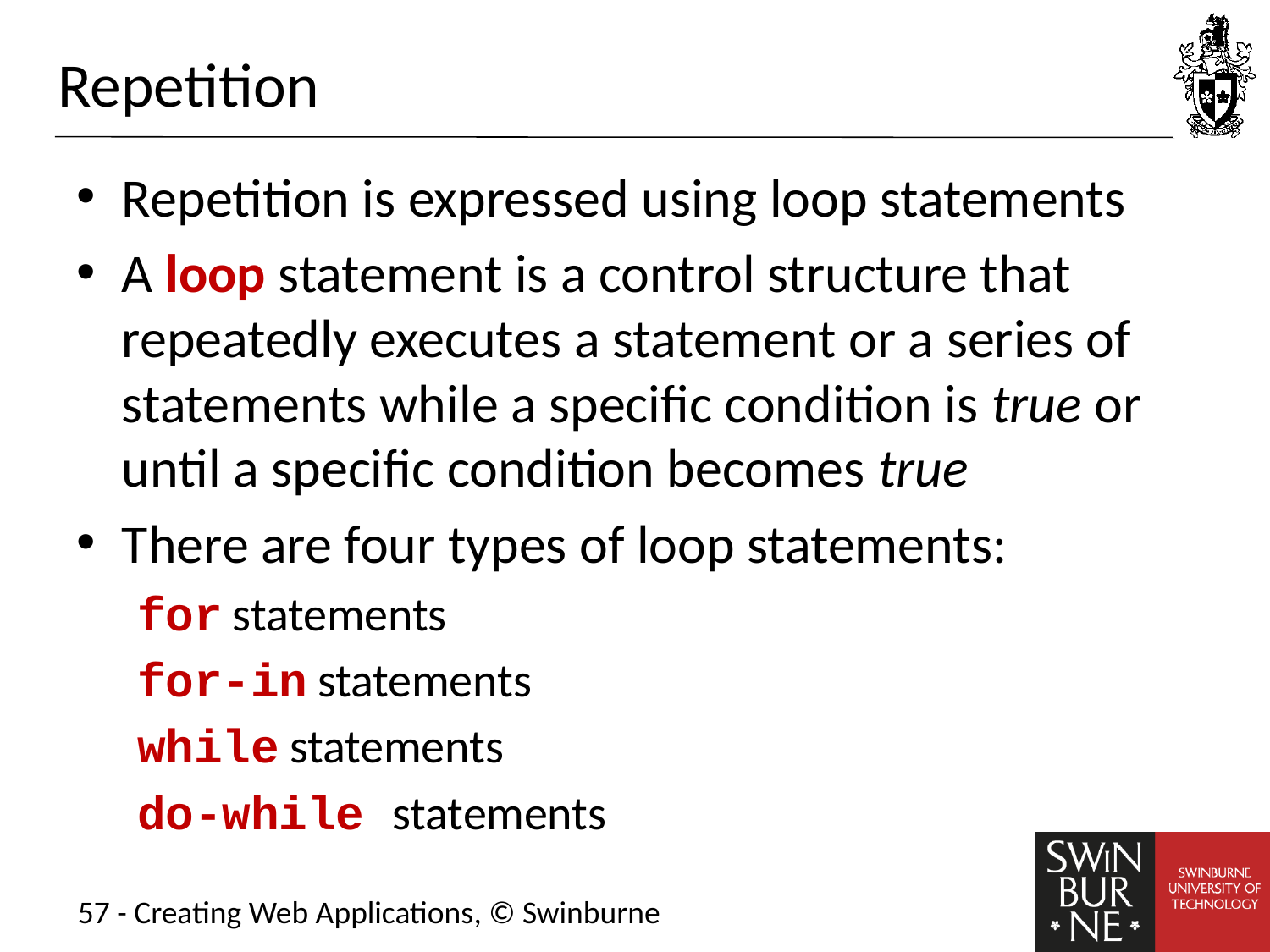

# Repetition
Repetition is expressed using loop statements
A loop statement is a control structure that repeatedly executes a statement or a series of statements while a specific condition is true or until a specific condition becomes true
There are four types of loop statements:
for statements
for-in statements
while statements
do-while statements